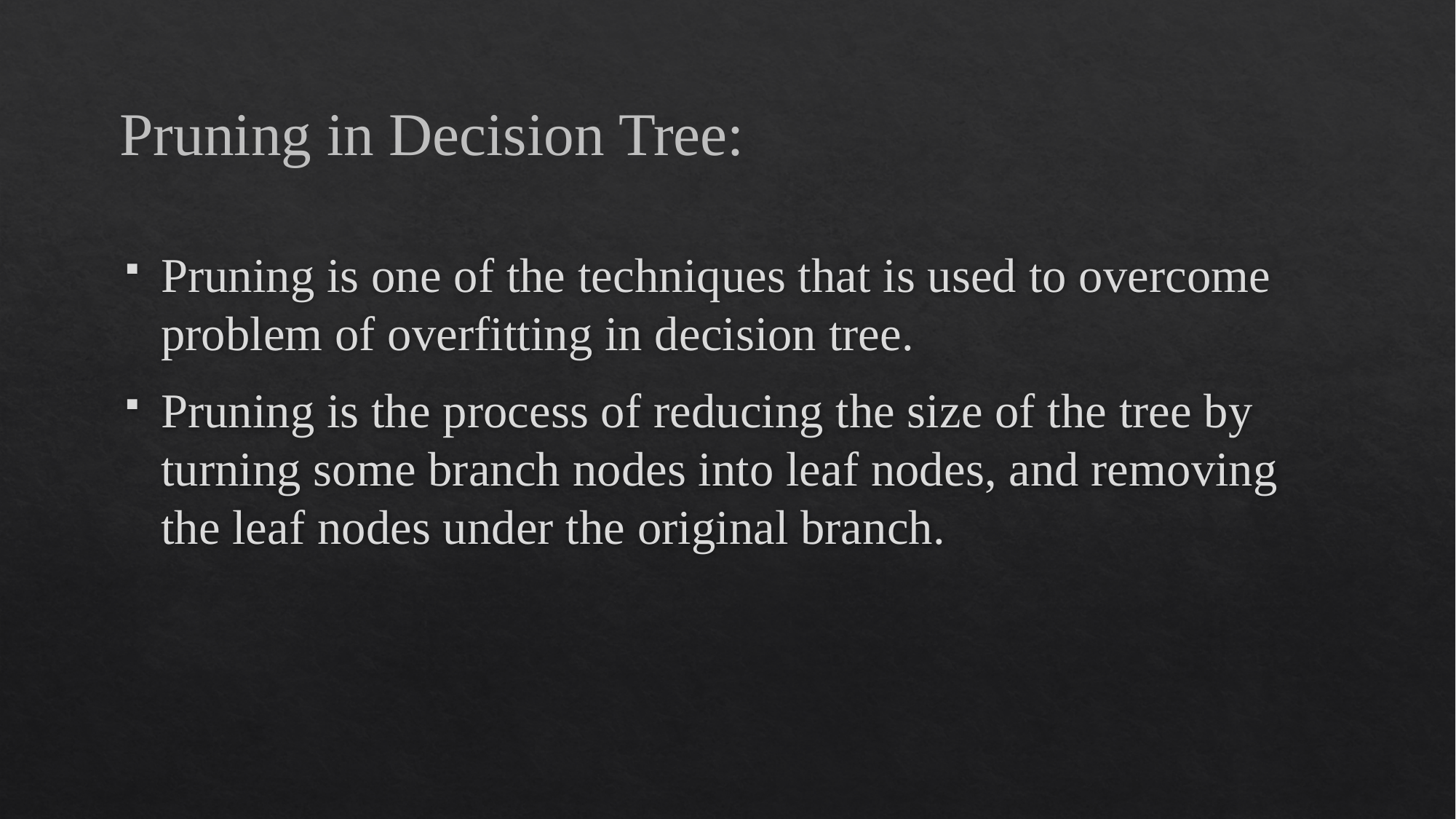

Pruning in Decision Tree:
Pruning is one of the techniques that is used to overcome  problem of overfitting in decision tree.
Pruning is the process of reducing the size of the tree by turning some branch nodes into leaf nodes, and removing the leaf nodes under the original branch.